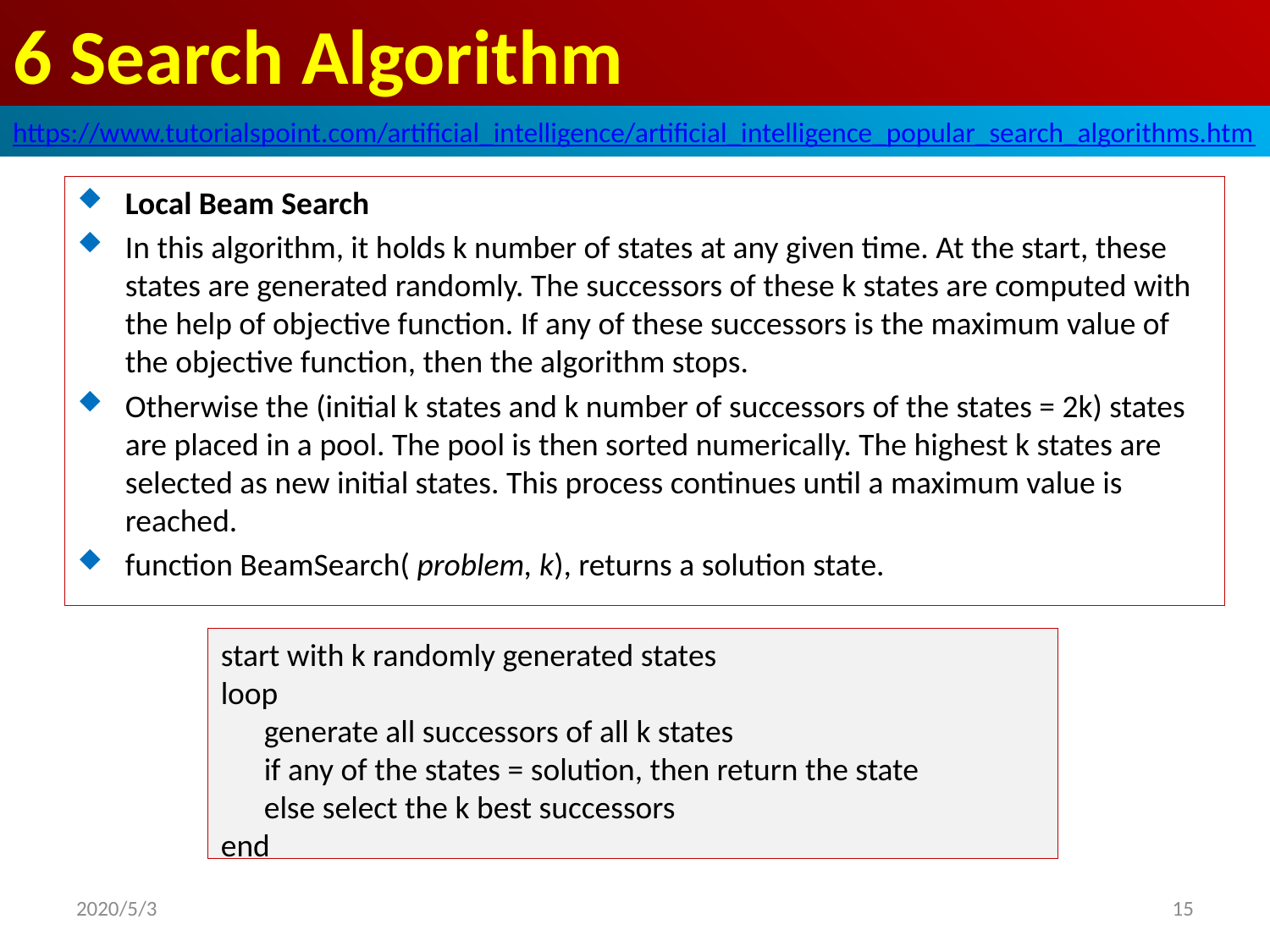

# 6 Search Algorithm
https://www.tutorialspoint.com/artificial_intelligence/artificial_intelligence_popular_search_algorithms.htm
Local Beam Search
In this algorithm, it holds k number of states at any given time. At the start, these states are generated randomly. The successors of these k states are computed with the help of objective function. If any of these successors is the maximum value of the objective function, then the algorithm stops.
Otherwise the (initial k states and k number of successors of the states = 2k) states are placed in a pool. The pool is then sorted numerically. The highest k states are selected as new initial states. This process continues until a maximum value is reached.
function BeamSearch( problem, k), returns a solution state.
start with k randomly generated states
loop
      generate all successors of all k states
      if any of the states = solution, then return the state
      else select the k best successors
end
2020/5/3
15